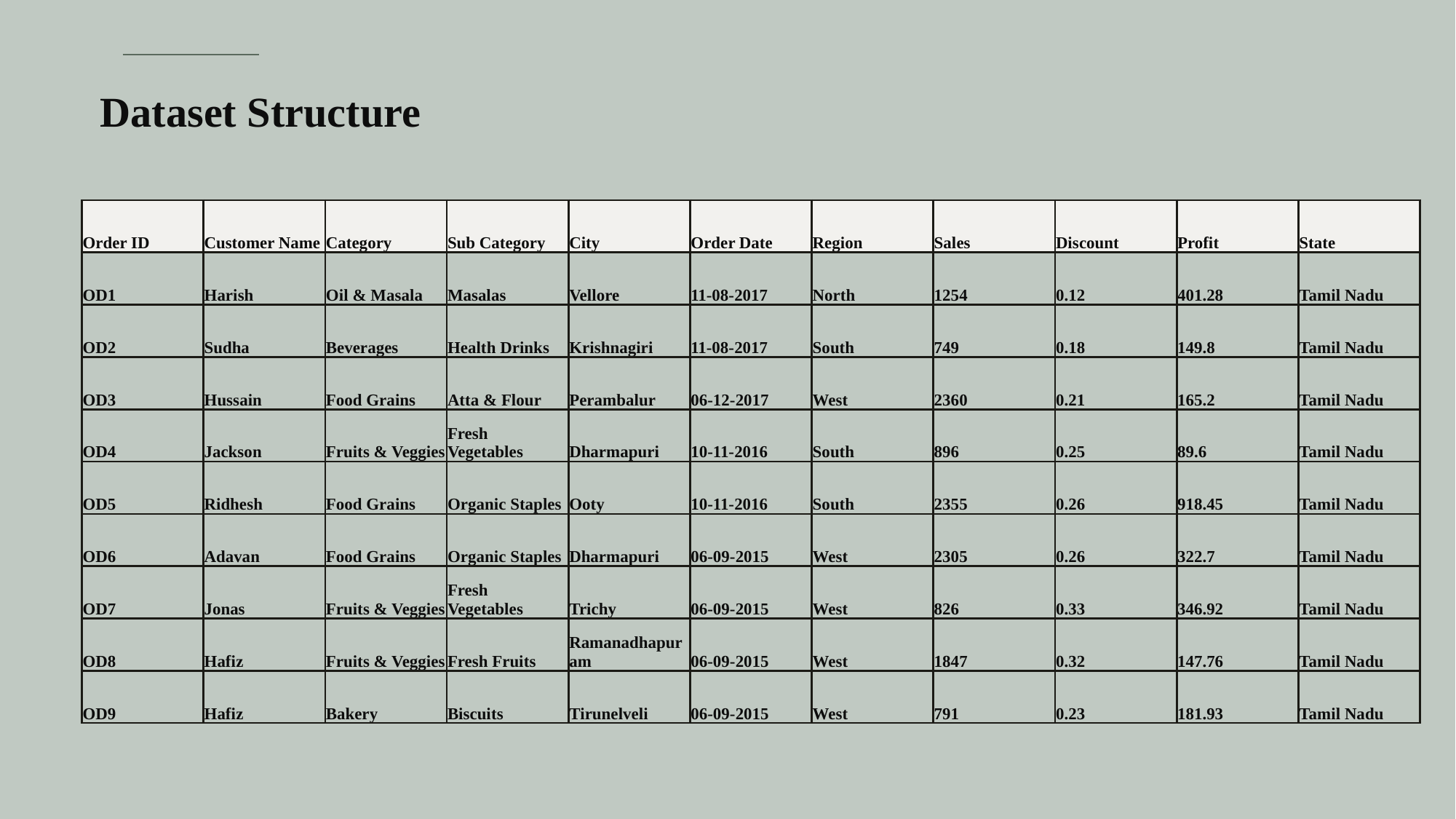

# Dataset Structure
| Order ID | Customer Name | Category | Sub Category | City | Order Date | Region | Sales | Discount | Profit | State |
| --- | --- | --- | --- | --- | --- | --- | --- | --- | --- | --- |
| OD1 | Harish | Oil & Masala | Masalas | Vellore | 11-08-2017 | North | 1254 | 0.12 | 401.28 | Tamil Nadu |
| OD2 | Sudha | Beverages | Health Drinks | Krishnagiri | 11-08-2017 | South | 749 | 0.18 | 149.8 | Tamil Nadu |
| OD3 | Hussain | Food Grains | Atta & Flour | Perambalur | 06-12-2017 | West | 2360 | 0.21 | 165.2 | Tamil Nadu |
| OD4 | Jackson | Fruits & Veggies | Fresh Vegetables | Dharmapuri | 10-11-2016 | South | 896 | 0.25 | 89.6 | Tamil Nadu |
| OD5 | Ridhesh | Food Grains | Organic Staples | Ooty | 10-11-2016 | South | 2355 | 0.26 | 918.45 | Tamil Nadu |
| OD6 | Adavan | Food Grains | Organic Staples | Dharmapuri | 06-09-2015 | West | 2305 | 0.26 | 322.7 | Tamil Nadu |
| OD7 | Jonas | Fruits & Veggies | Fresh Vegetables | Trichy | 06-09-2015 | West | 826 | 0.33 | 346.92 | Tamil Nadu |
| OD8 | Hafiz | Fruits & Veggies | Fresh Fruits | Ramanadhapuram | 06-09-2015 | West | 1847 | 0.32 | 147.76 | Tamil Nadu |
| OD9 | Hafiz | Bakery | Biscuits | Tirunelveli | 06-09-2015 | West | 791 | 0.23 | 181.93 | Tamil Nadu |